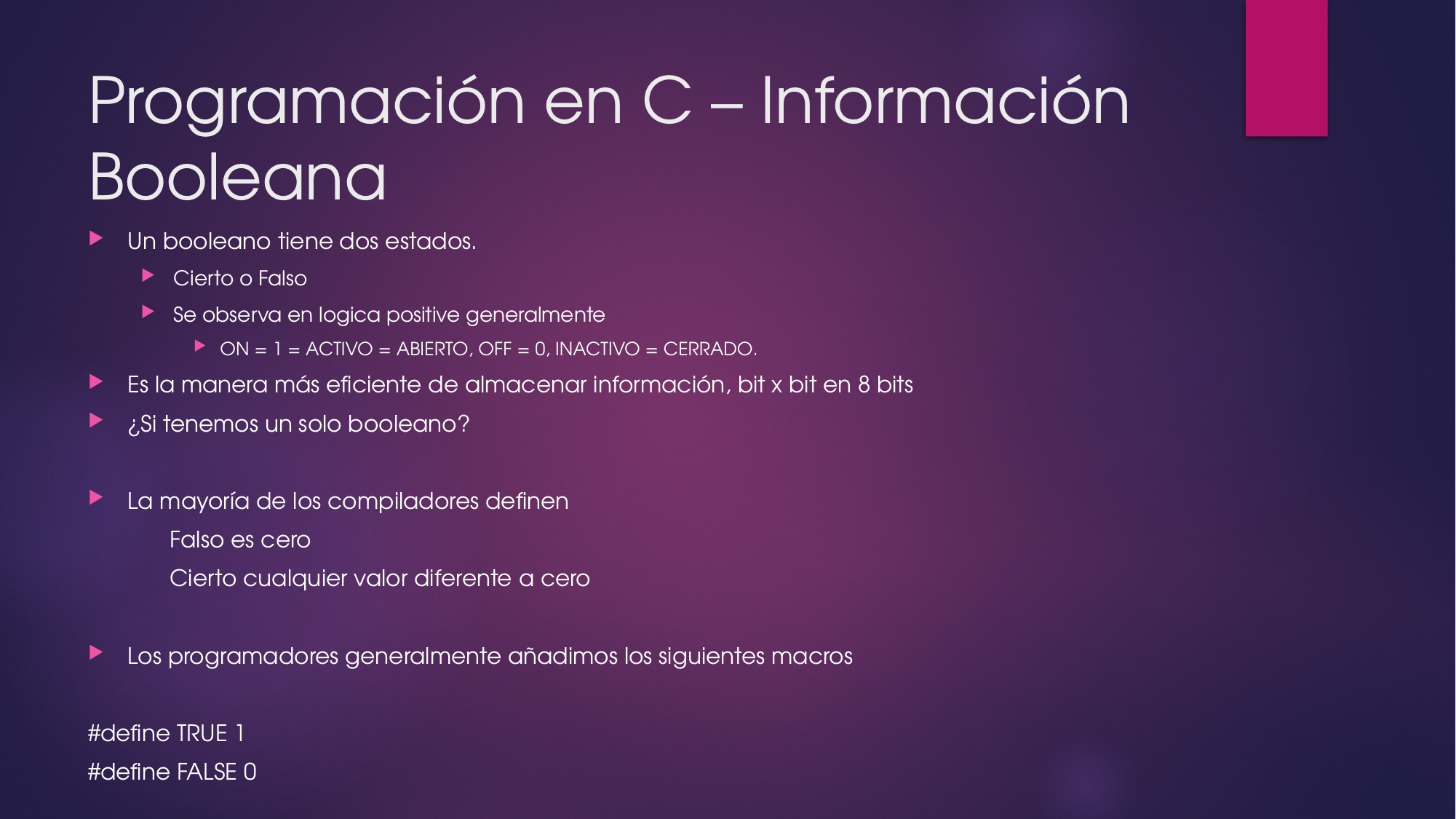

# Programación en C – Información Booleana
Un booleano tiene dos estados.
Cierto o Falso
Se observa en logica positive generalmente
ON = 1 = ACTIVO = ABIERTO, OFF = 0, INACTIVO = CERRADO.
Es la manera más eficiente de almacenar información, bit x bit en 8 bits
¿Si tenemos un solo booleano?

La mayoría de los compiladores definen
	Falso es cero
	Cierto cualquier valor diferente a cero

Los programadores generalmente añadimos los siguientes macros

#define TRUE 1
#define FALSE 0